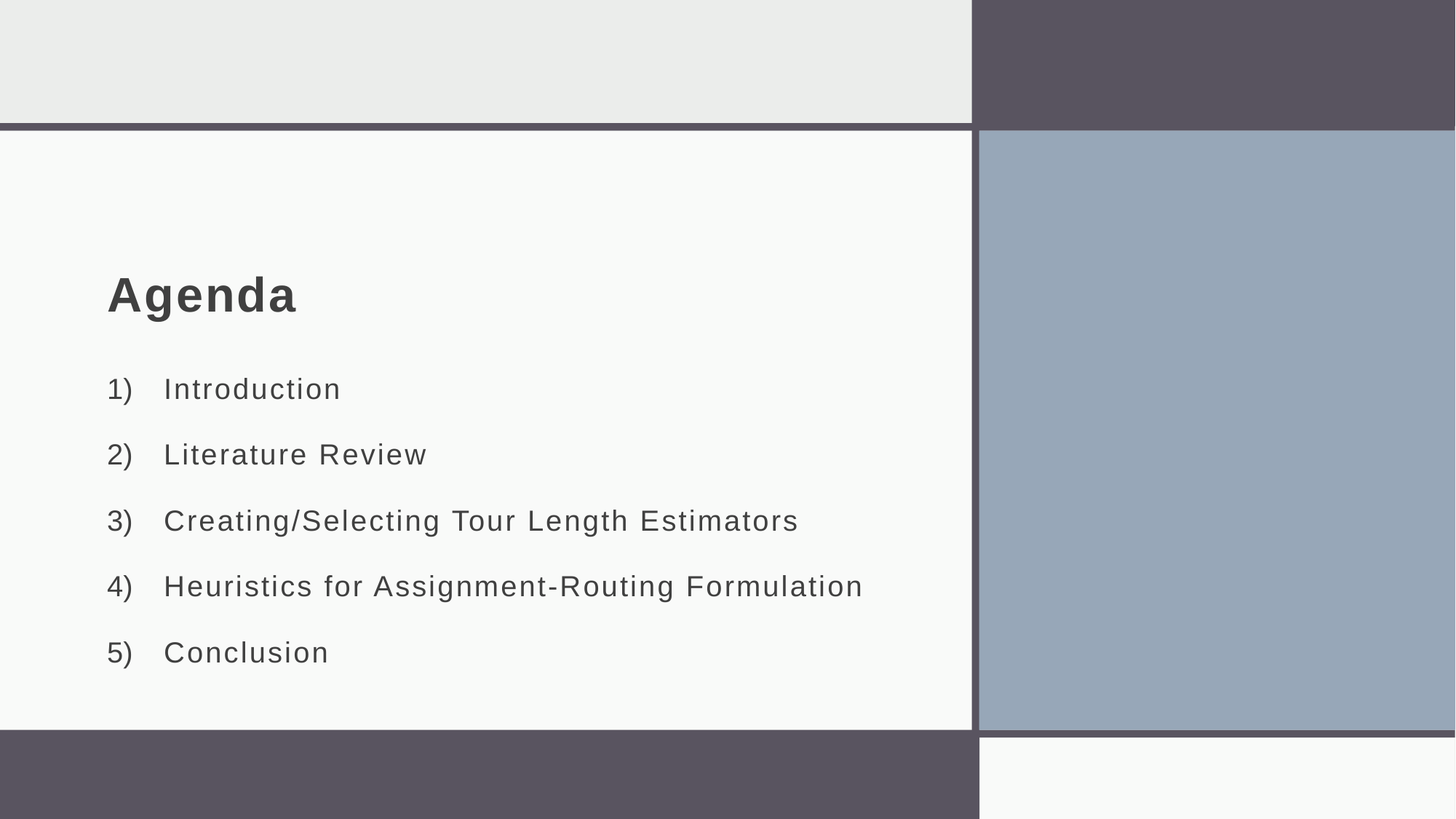

# Agenda
Introduction
Literature Review
Creating/Selecting Tour Length Estimators
Heuristics for Assignment-Routing Formulation
Conclusion